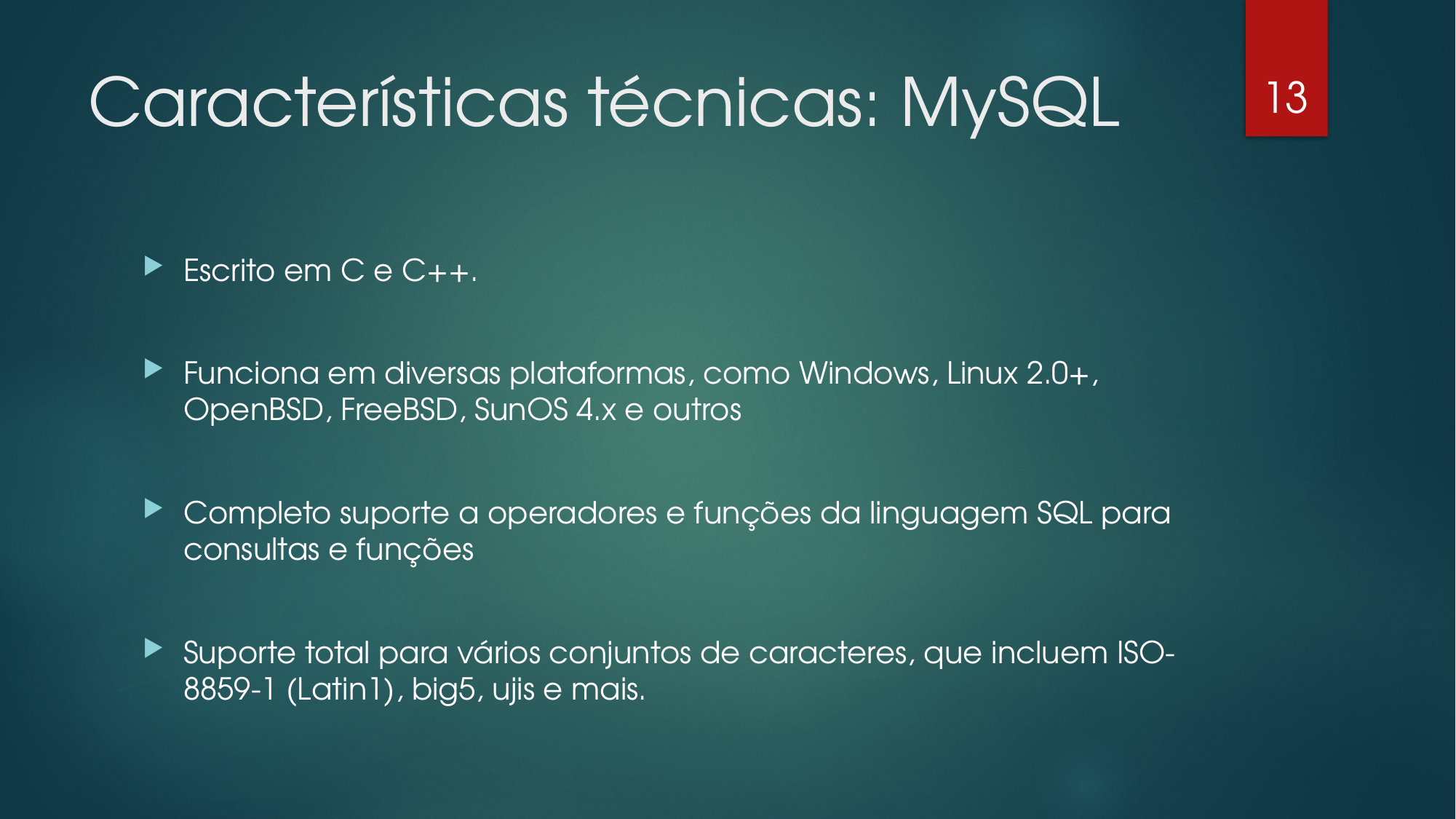

13
# Características técnicas: MySQL
Escrito em C e C++.

Funciona em diversas plataformas, como Windows, Linux 2.0+, OpenBSD, FreeBSD, SunOS 4.x e outros

Completo suporte a operadores e funções da linguagem SQL para consultas e funções

Suporte total para vários conjuntos de caracteres, que incluem ISO-8859-1 (Latin1), big5, ujis e mais.